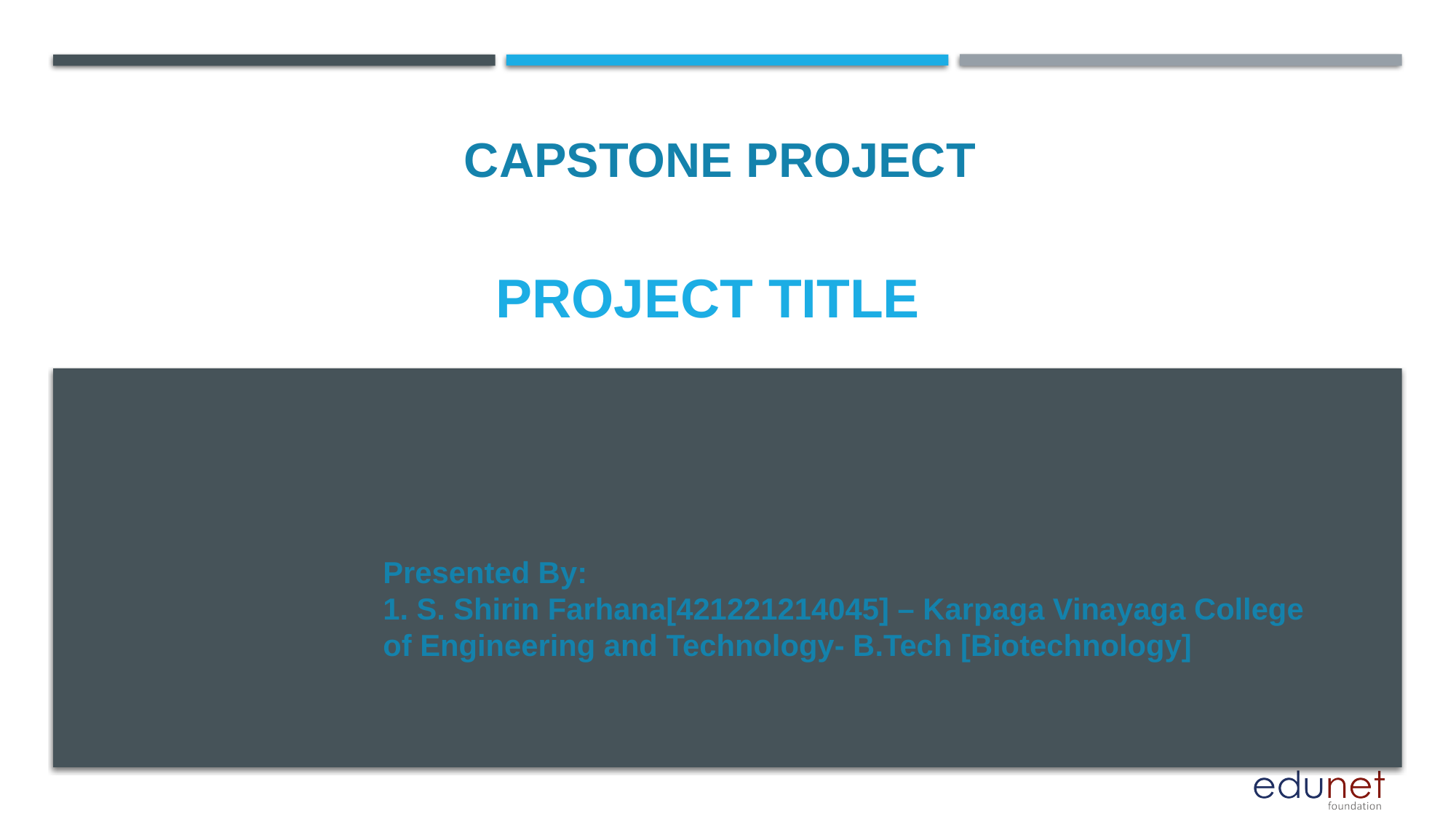

CAPSTONE PROJECT
# PROJECT TITLE
Presented By:
1. S. Shirin Farhana[421221214045] – Karpaga Vinayaga College of Engineering and Technology- B.Tech [Biotechnology]